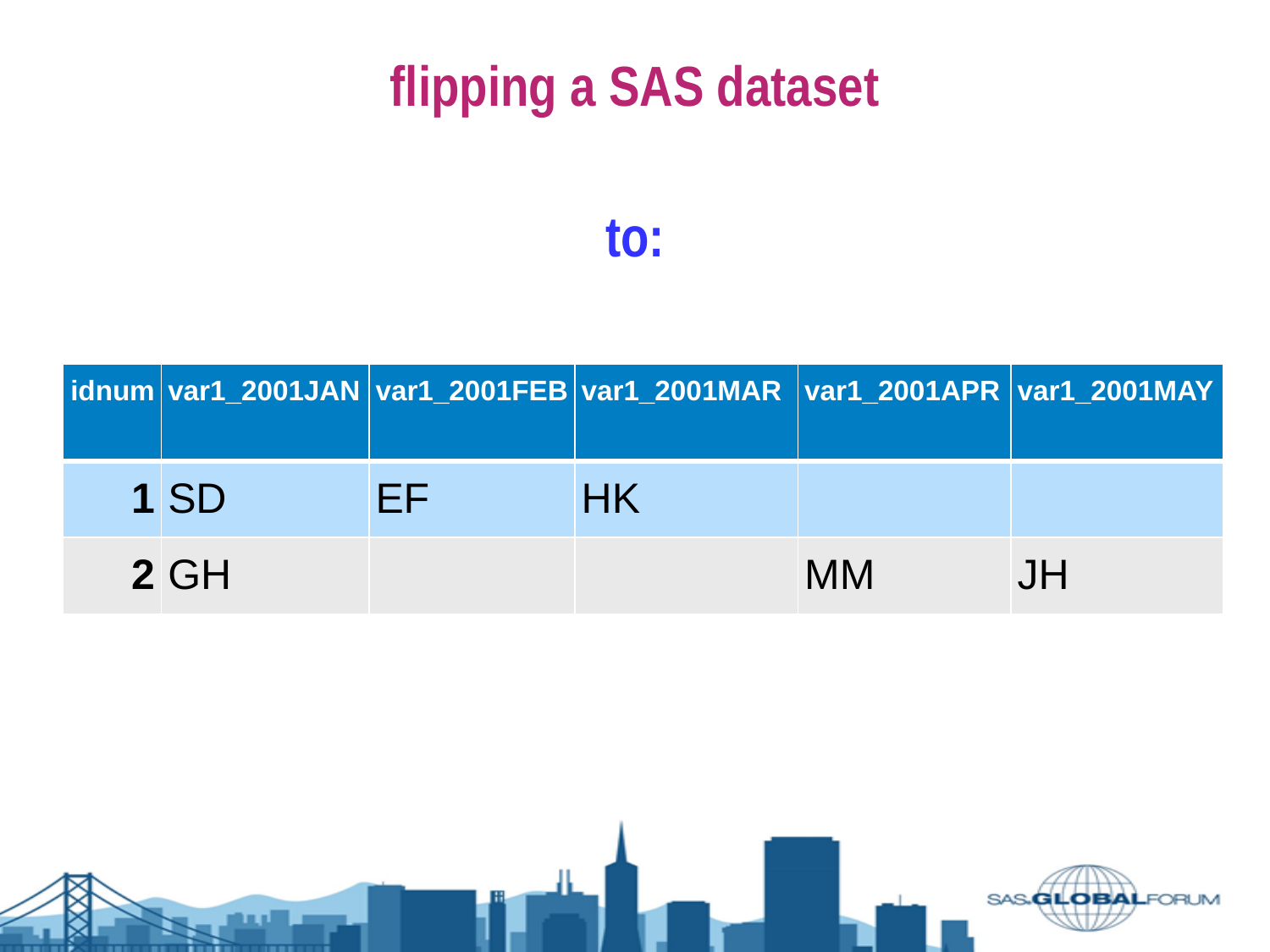

flipping a SAS dataset
to:
| idnum | var1\_2001JAN | var1\_2001FEB | var1\_2001MAR | var1\_2001APR | var1\_2001MAY |
| --- | --- | --- | --- | --- | --- |
| 1 | SD | EF | HK |  |  |
| 2 | GH |  |  | MM | JH |